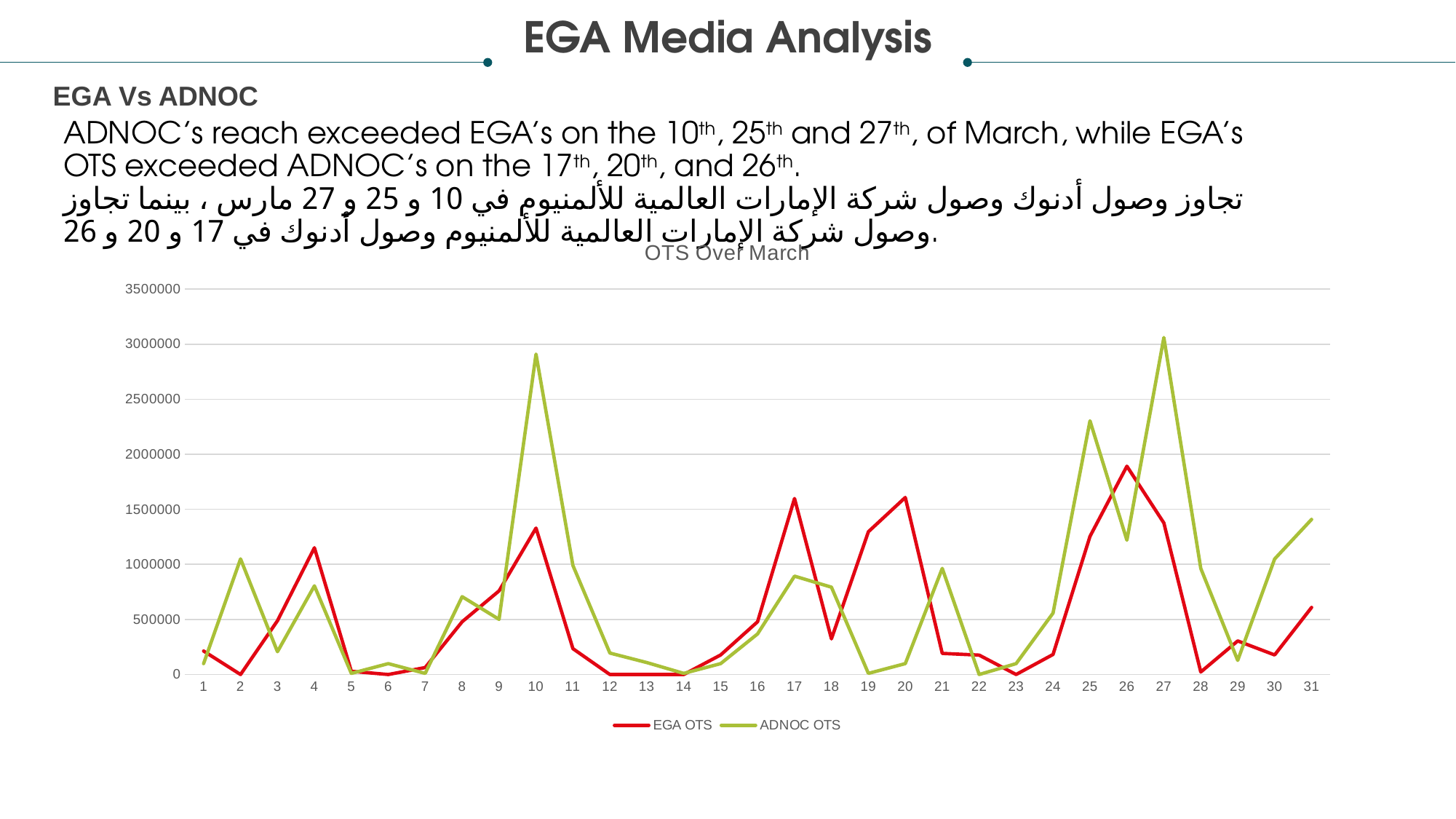

EGA Media Analysis
EGA Vs ADNOC
# ADNOC’s reach exceeded EGA’s on the 10th, 25th and 27th, of March, while EGA’s OTS exceeded ADNOC’s on the 17th, 20th, and 26th. تجاوز وصول أدنوك وصول شركة الإمارات العالمية للألمنيوم في 10 و 25 و 27 مارس ، بينما تجاوز وصول شركة الإمارات العالمية للألمنيوم وصول أدنوك في 17 و 20 و 26.

### Chart: OTS Over March

| Category | EGA OTS | ADNOC OTS |
|---|---|---|
| 1 | 213062.0 | 98415.0 |
| 2 | 0.0 | 1049536.0 |
| 3 | 487824.0 | 206897.0 |
| 4 | 1151037.0 | 804897.0 |
| 5 | 28980.0 | 10067.0 |
| 6 | 0.0 | 98415.0 |
| 7 | 62922.0 | 10067.0 |
| 8 | 478946.0 | 706482.0 |
| 9 | 759343.0 | 500911.0 |
| 10 | 1329809.0 | 2909852.0 |
| 11 | 234540.0 | 989825.0 |
| 12 | 0.0 | 194751.0 |
| 13 | 0.0 | 108482.0 |
| 14 | 0.0 | 10067.0 |
| 15 | 177600.0 | 98415.0 |
| 16 | 478708.0 | 368482.0 |
| 17 | 1598400.0 | 893229.0 |
| 18 | 323624.0 | 792751.0 |
| 19 | 1296306.0 | 10067.0 |
| 20 | 1607805.0 | 98415.0 |
| 21 | 191708.0 | 963267.0 |
| 22 | 175930.0 | 0.0 |
| 23 | 0.0 | 98467.0 |
| 24 | 181754.0 | 557305.0 |
| 25 | 1254265.0 | 2304344.0 |
| 26 | 1891838.0 | 1219692.0 |
| 27 | 1376080.0 | 3060554.0 |
| 28 | 22620.0 | 963267.0 |
| 29 | 304737.0 | 128041.0 |
| 30 | 177600.0 | 1048817.0 |
| 31 | 608985.0 | 1408657.0 |